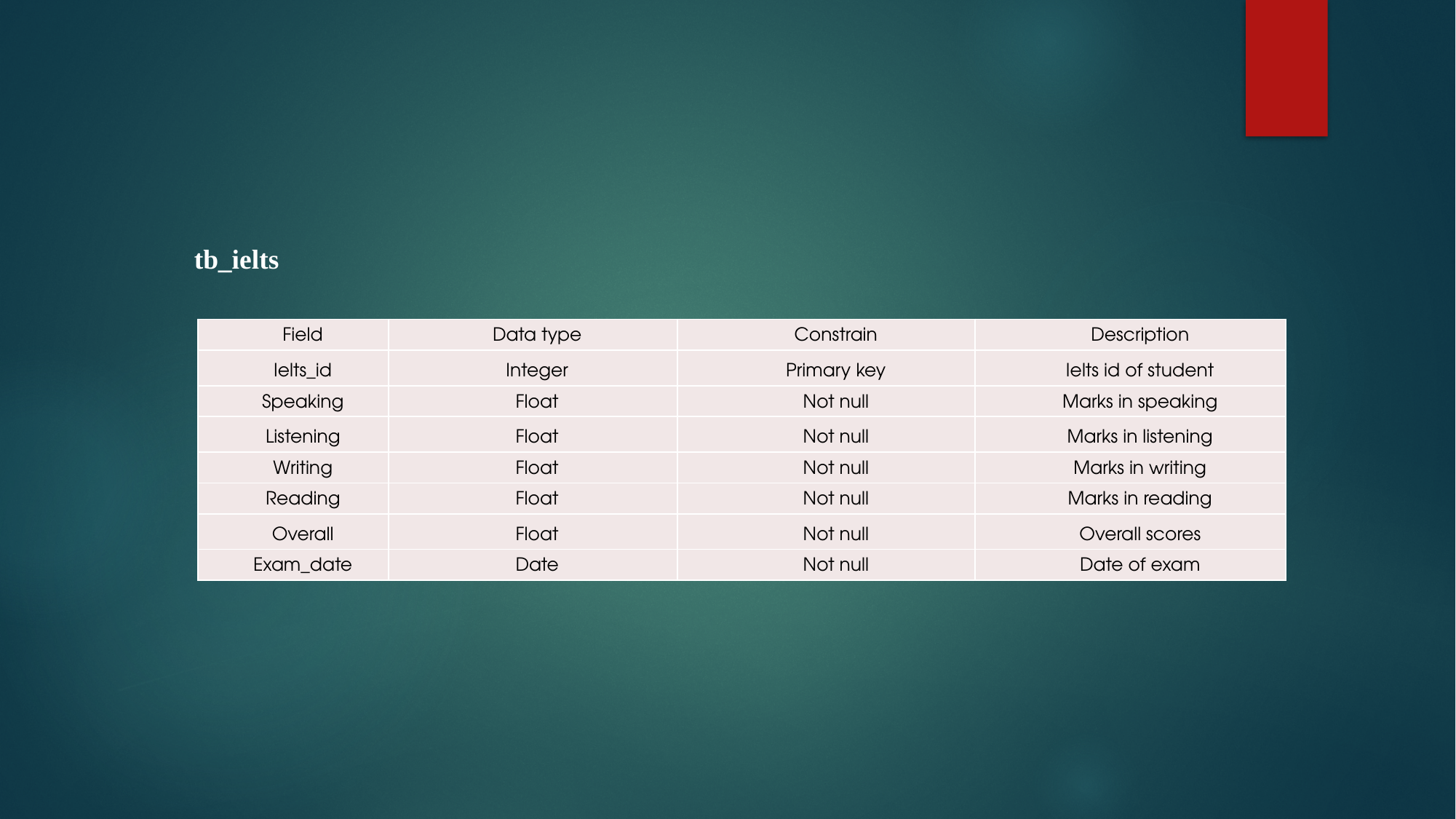

tb_ielts
| Field | Data type | Constrain | Description |
| --- | --- | --- | --- |
| Ielts\_id | Integer | Primary key | Ielts id of student |
| Speaking | Float | Not null | Marks in speaking |
| Listening | Float | Not null | Marks in listening |
| Writing | Float | Not null | Marks in writing |
| Reading | Float | Not null | Marks in reading |
| Overall | Float | Not null | Overall scores |
| Exam\_date | Date | Not null | Date of exam |